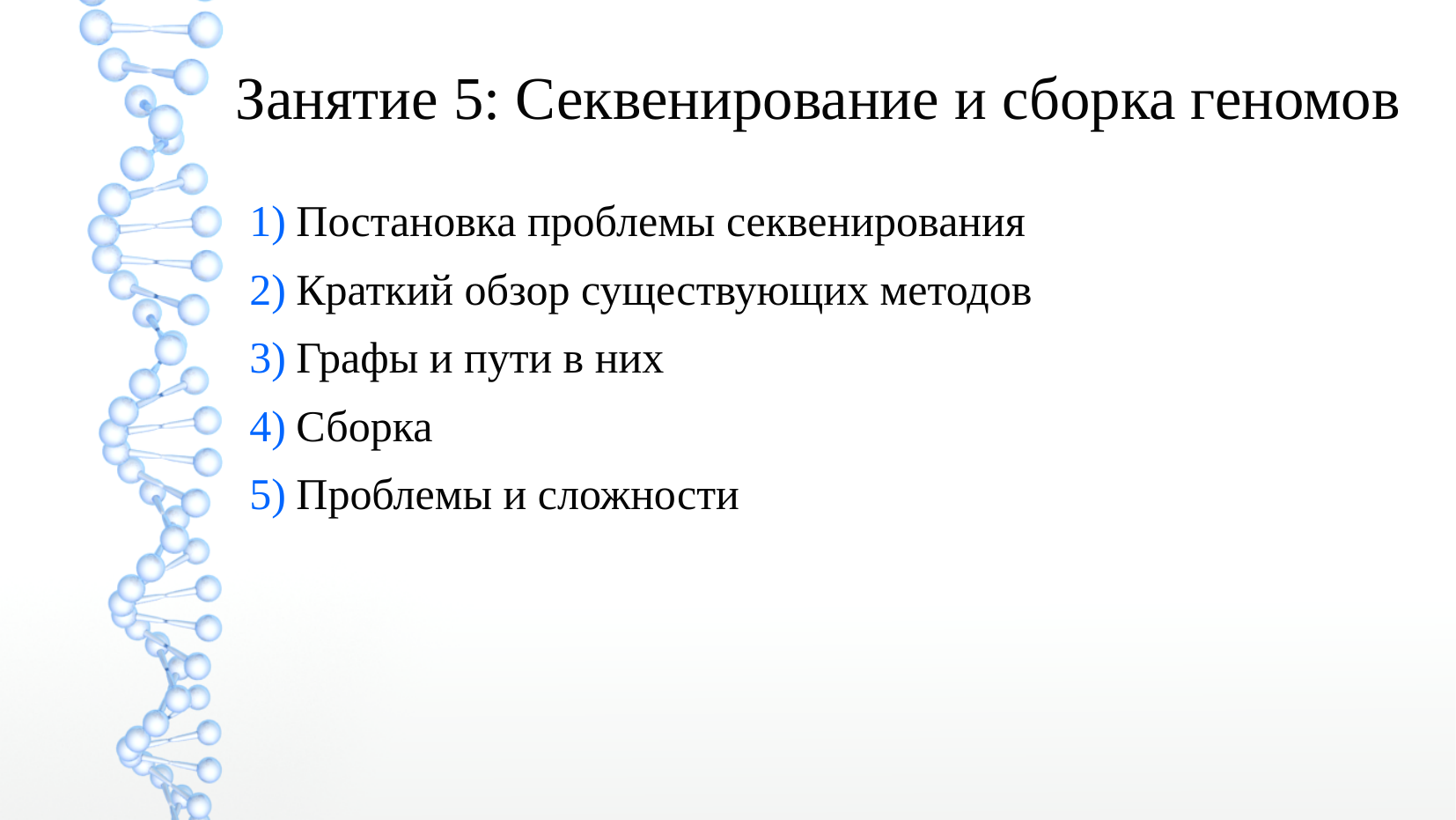

Занятие 5: Секвенирование и сборка геномов
Постановка проблемы секвенирования
Краткий обзор существующих методов
Графы и пути в них
Сборка
Проблемы и сложности